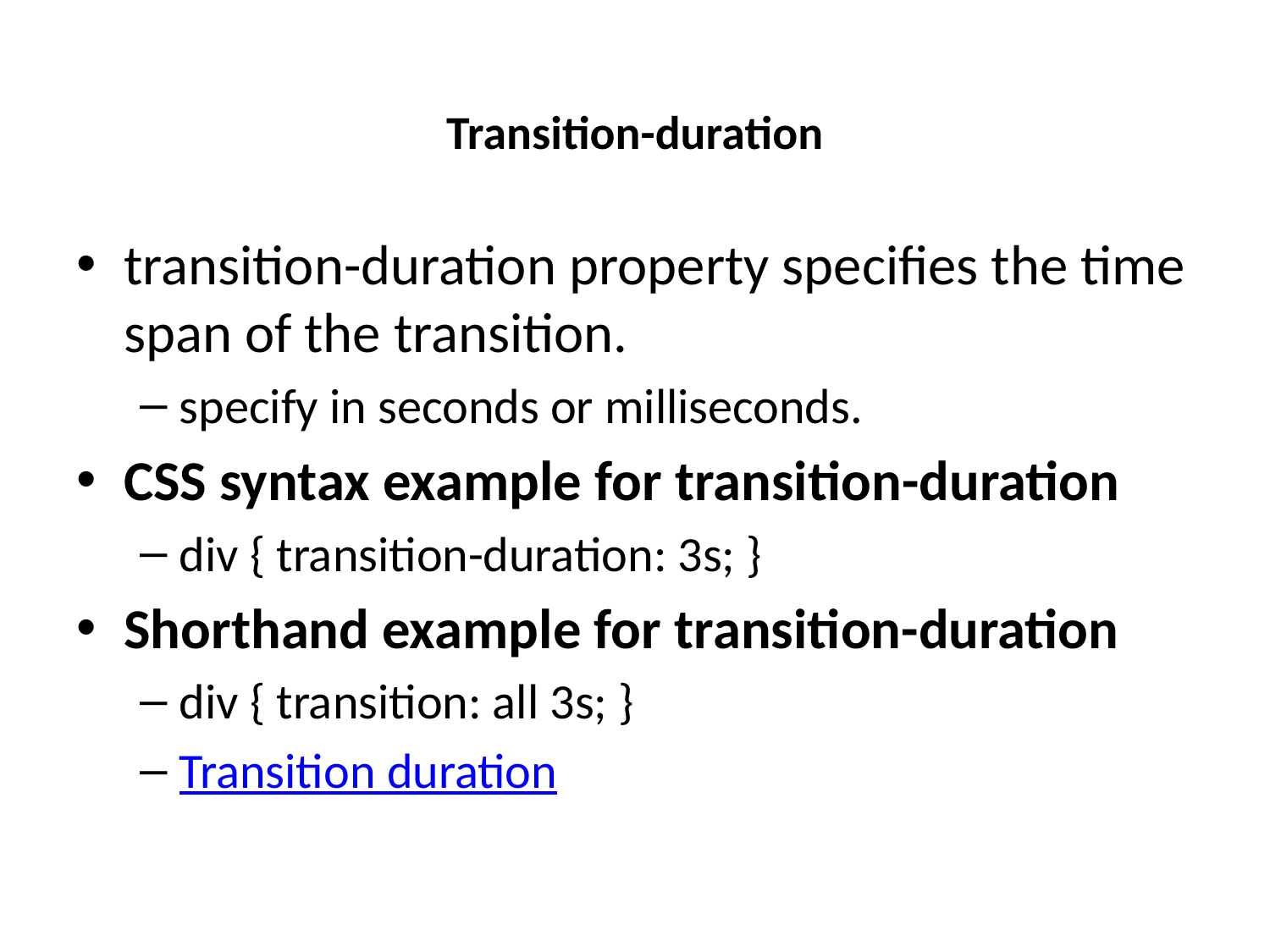

# Transition-duration
transition-duration property specifies the time span of the transition.
specify in seconds or milliseconds.
CSS syntax example for transition-duration
div { transition-duration: 3s; }
Shorthand example for transition-duration
div { transition: all 3s; }
Transition duration